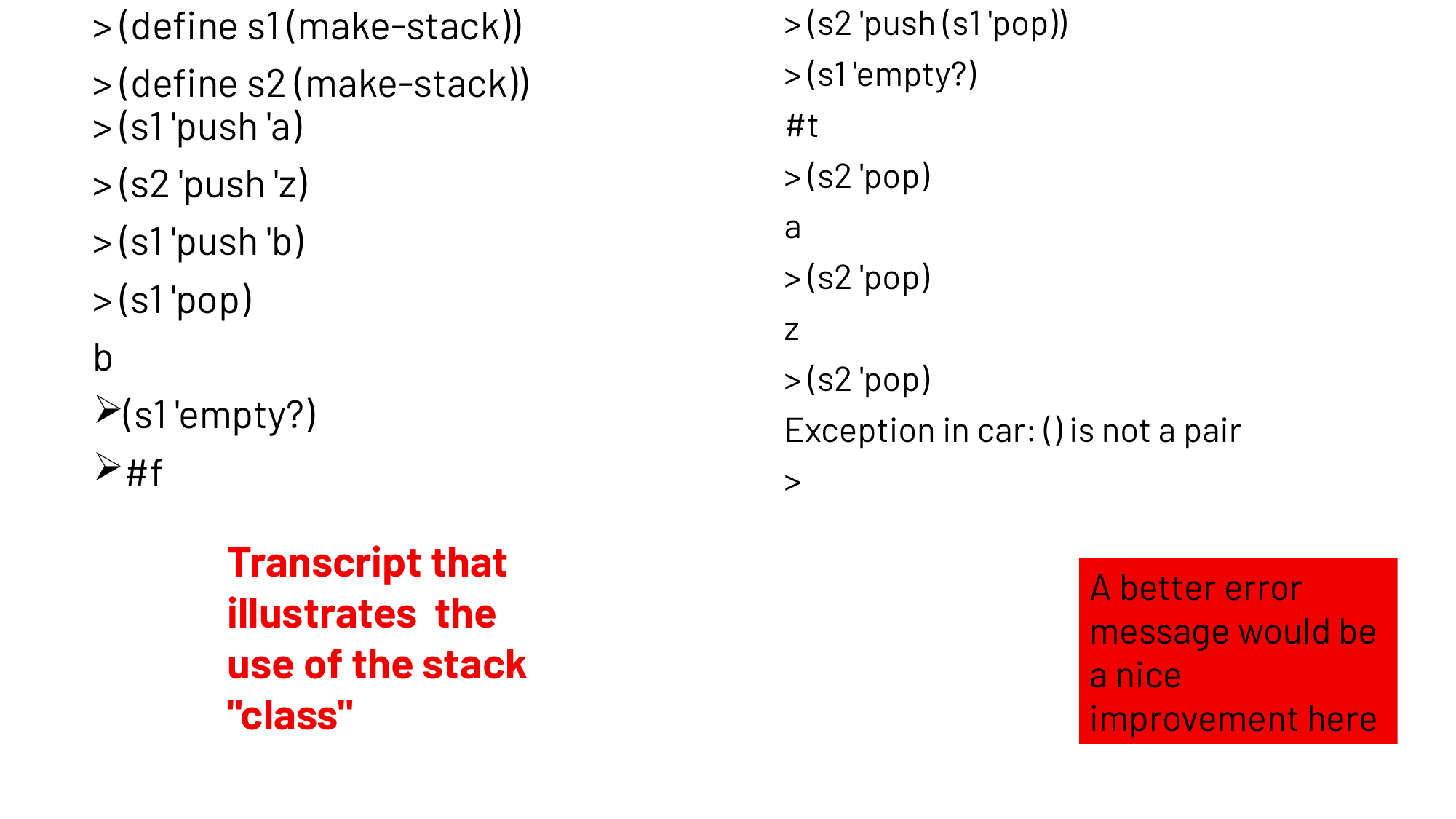

> (define s1 (make-stack))
> (define s2 (make-stack))
> (s1 'push 'a)
> (s2 'push 'z)
> (s1 'push 'b)
> (s1 'pop)
b
(s1 'empty?)
#f

> (s2 'push (s1 'pop))
> (s1 'empty?)
#t
> (s2 'pop)
a
> (s2 'pop)
z
> (s2 'pop)
Exception in car: () is not a pair
>

Transcript that  illustrates  the use of the stack "class"
A better error message would be a nice improvement here